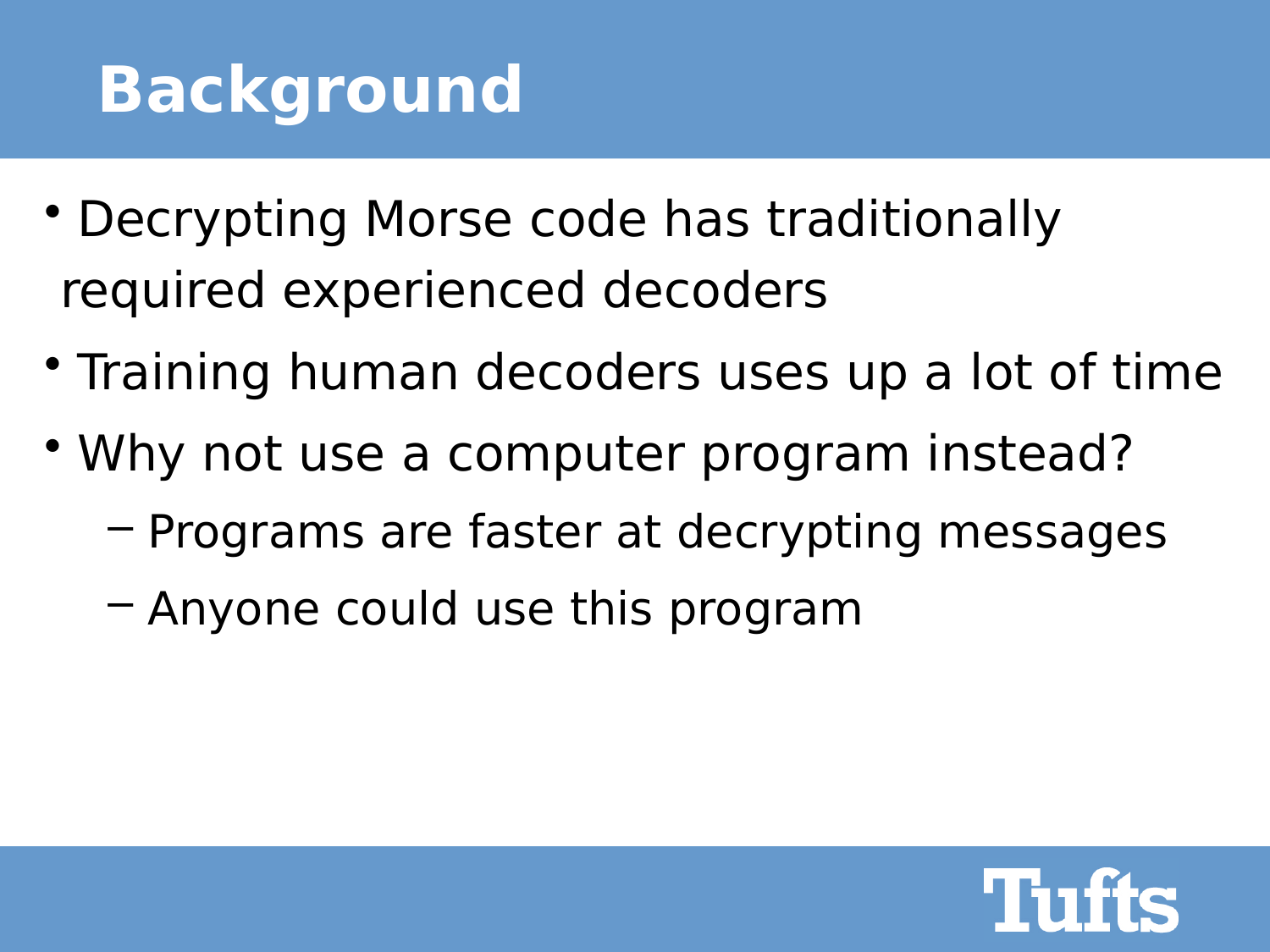

# Background
 Decrypting Morse code has traditionally required experienced decoders
 Training human decoders uses up a lot of time
 Why not use a computer program instead?
 Programs are faster at decrypting messages
 Anyone could use this program